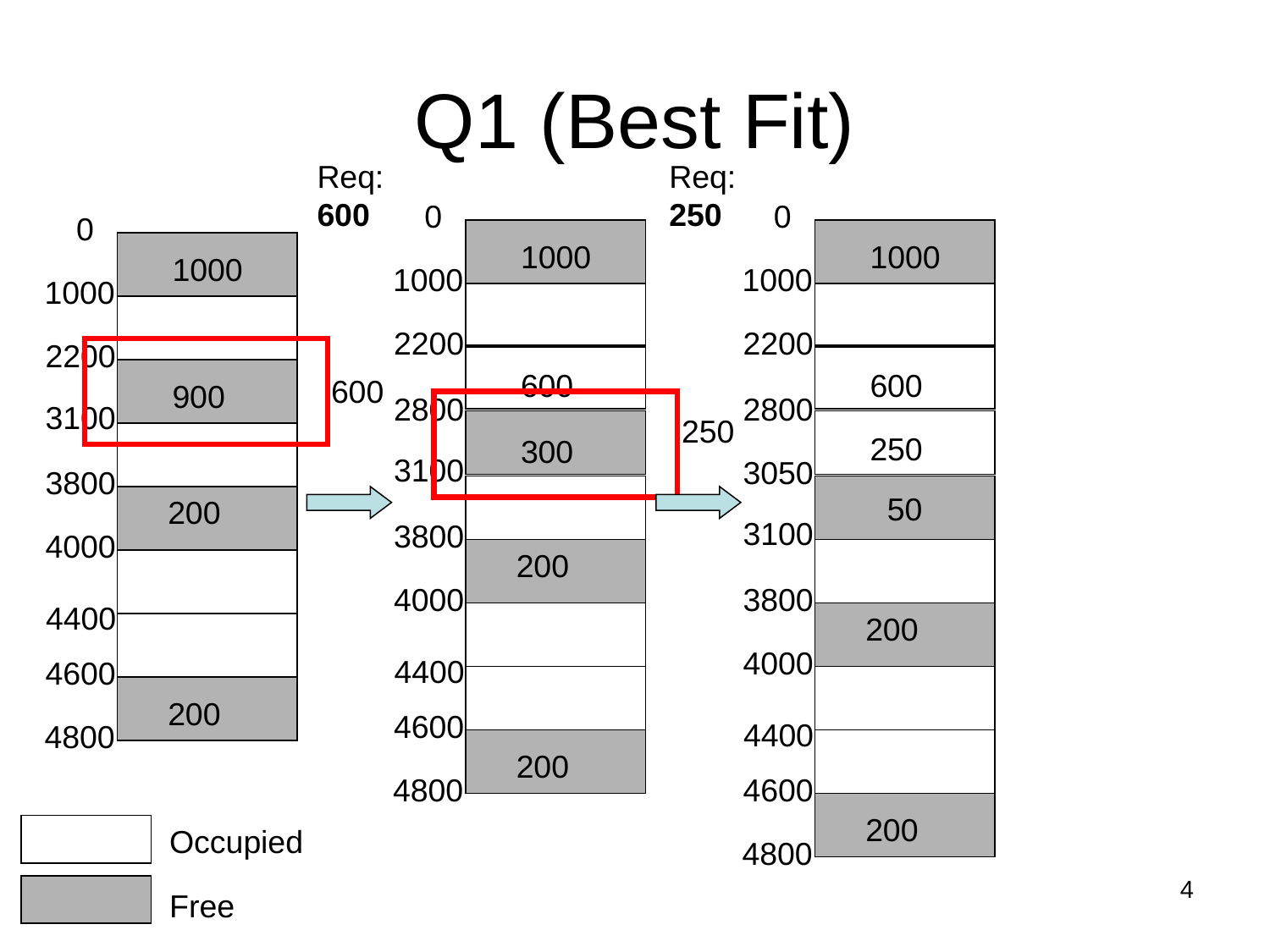

# Q1 (Best Fit)
Req:
600
Req:
250
0

1000
1000

2200

600
2800

300
3100

3800

200
4000

4400

4600

200
4800
0

1000
1000

2200

600
2800

250
3050
50
50
3100

3800

200
4000

4400

4600

200
4800
0

1000
1000

2200

600
900
3100

250

3800

200

4000

4400

4600

200
4800

Occupied
4

Free